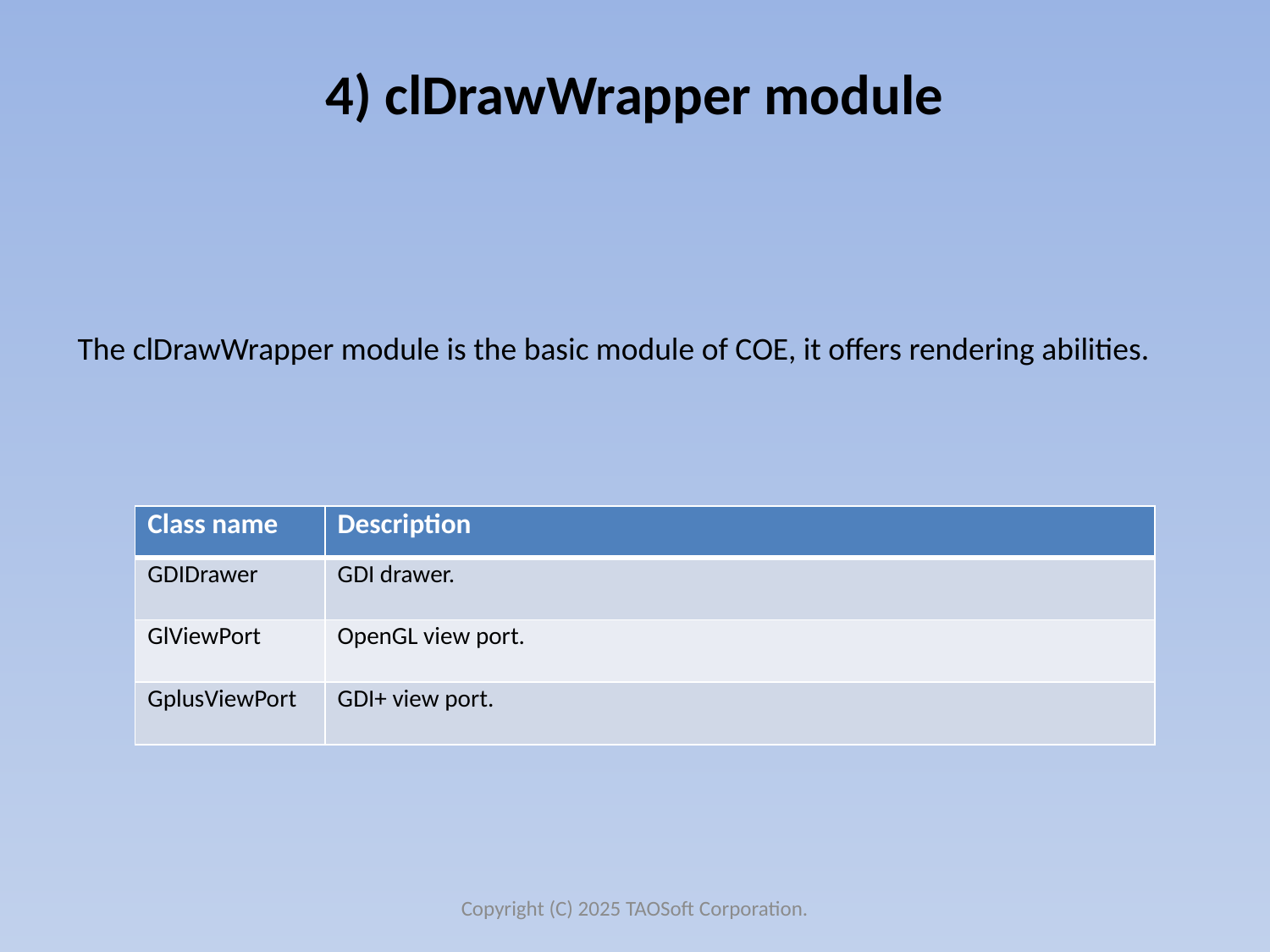

# 4) clDrawWrapper module
The clDrawWrapper module is the basic module of COE, it offers rendering abilities.

| Class name | Description |
| --- | --- |
| GDIDrawer | GDI drawer. |
| GlViewPort | OpenGL view port. |
| GplusViewPort | GDI+ view port. |
Copyright (C) 2025 TAOSoft Corporation.
6